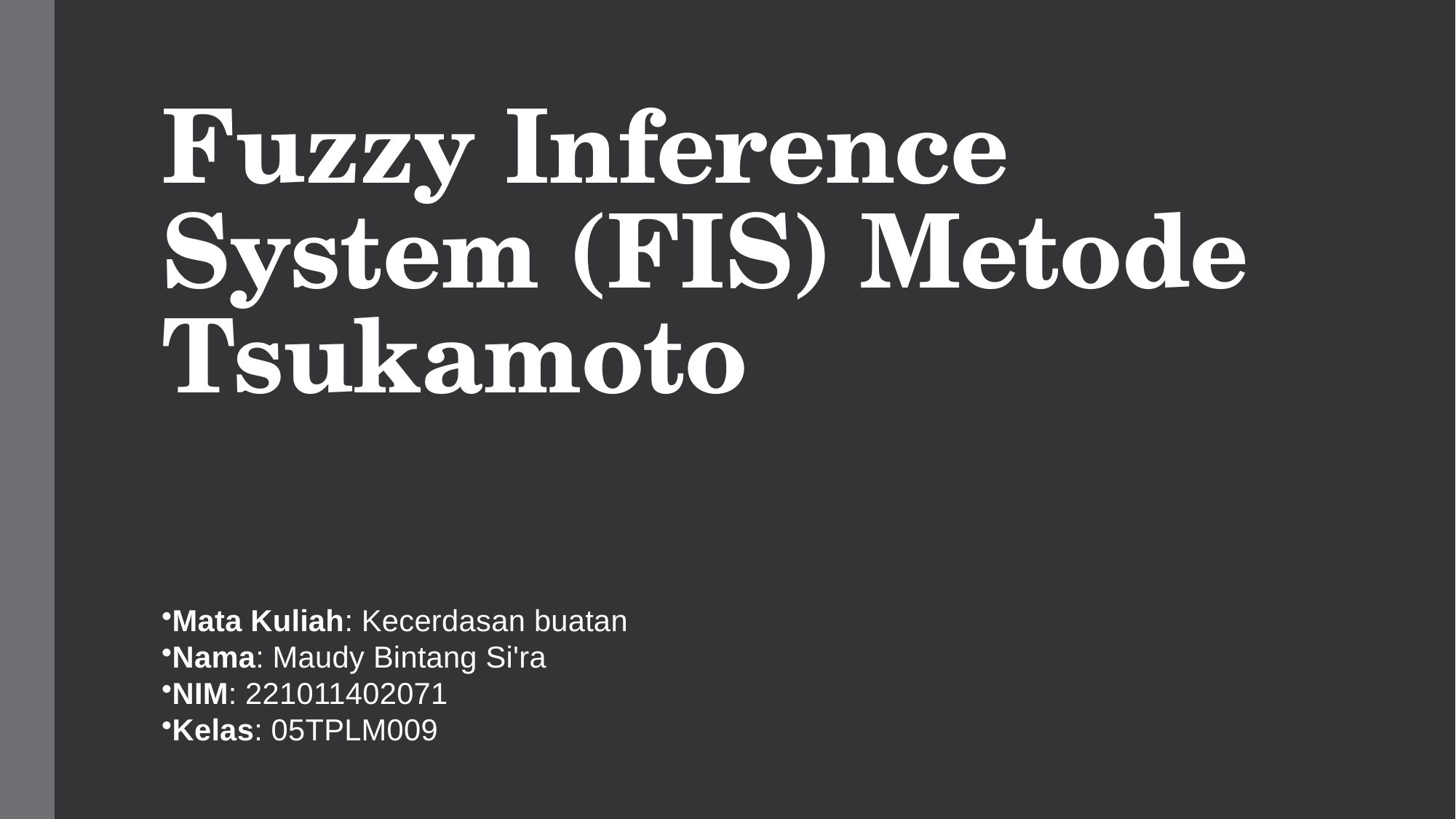

# Fuzzy Inference System (FIS) Metode Tsukamoto
Mata Kuliah: Kecerdasan buatan
Nama: Maudy Bintang Si'ra
NIM: 221011402071
Kelas: 05TPLM009